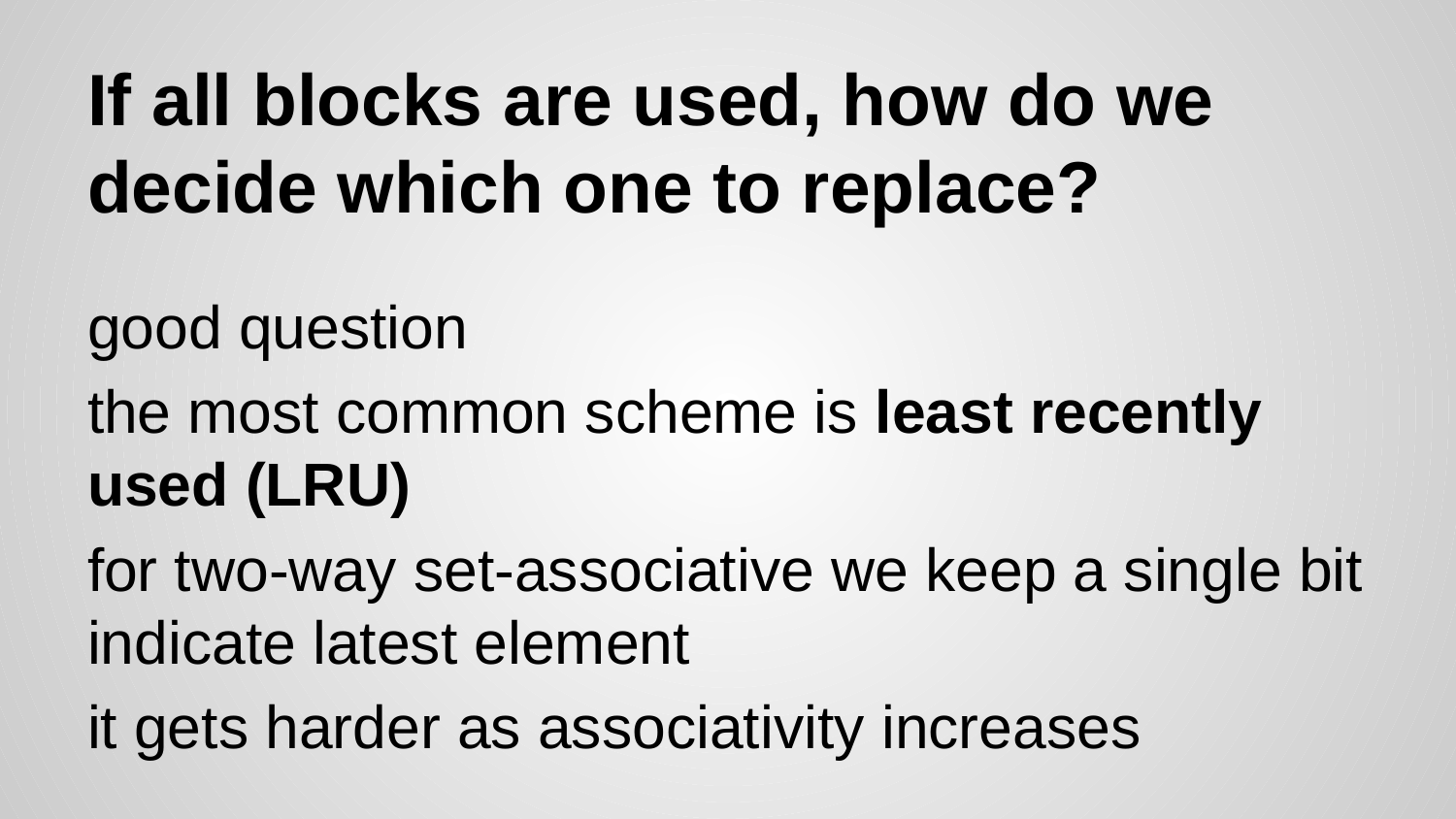

# If all blocks are used, how do we decide which one to replace?
good question
the most common scheme is least recently used (LRU)
for two-way set-associative we keep a single bit indicate latest element
it gets harder as associativity increases